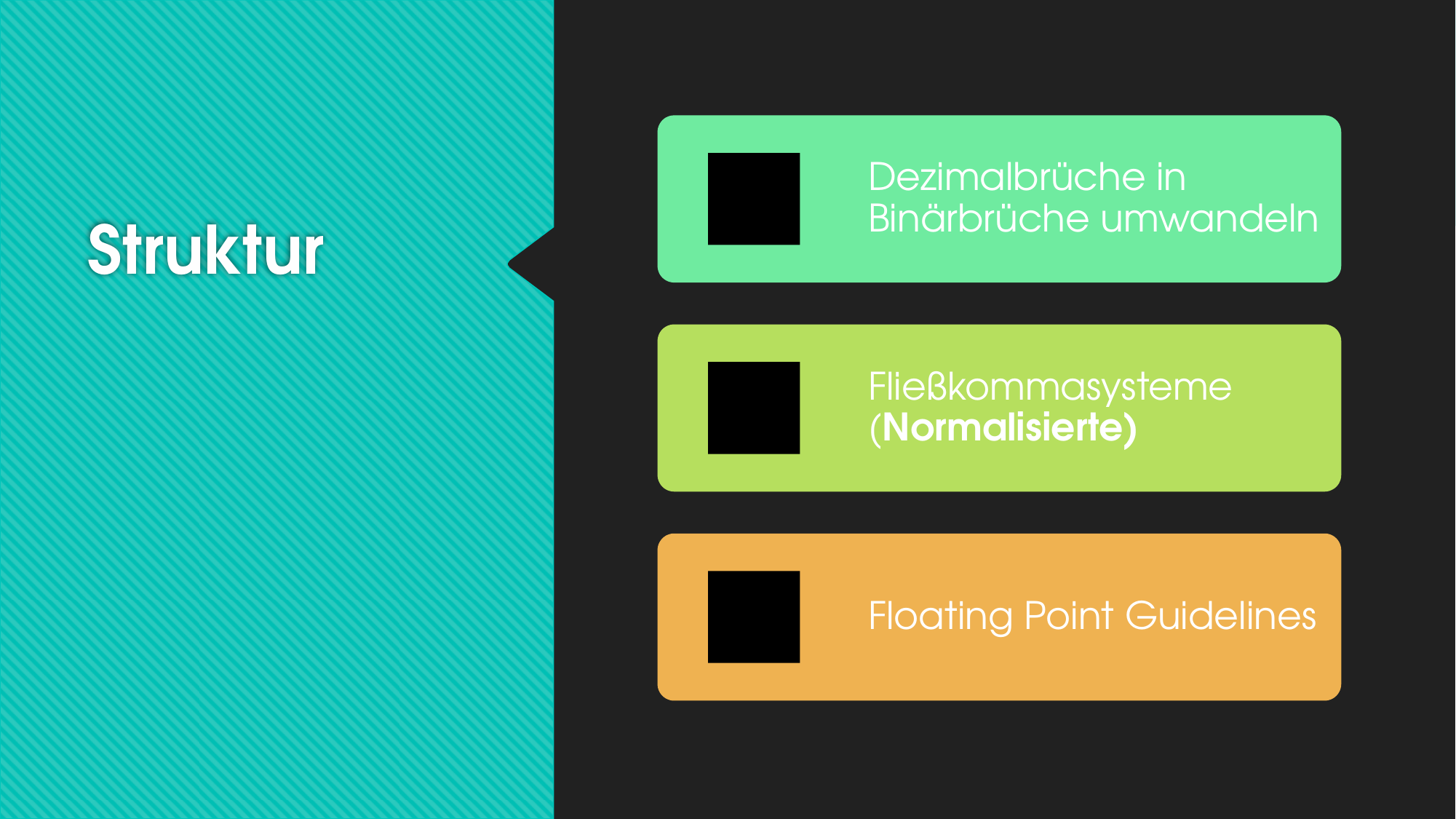

Dezimalbrüche in Binärbrüche umwandeln
Fließkommasysteme (Normalisierte)
Floating Point Guidelines
# Struktur